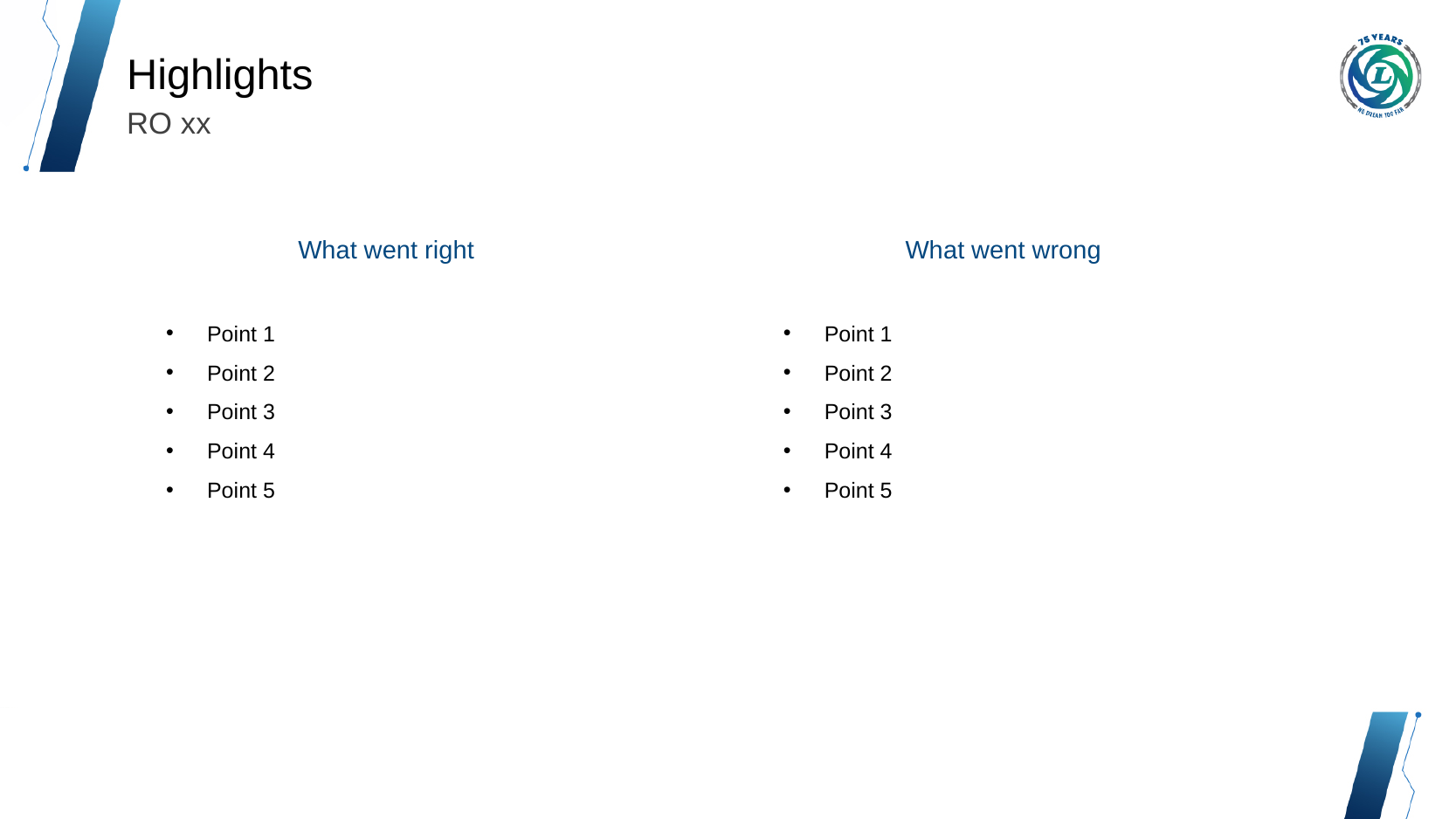

Uttar Pradesh AL Dealer Network – Current Scenario

Highlights
RO xx
What went right
What went wrong
Point 1
Point 2
Point 3
Point 4
Point 5

Point 1
Point 2
Point 3
Point 4
Point 5